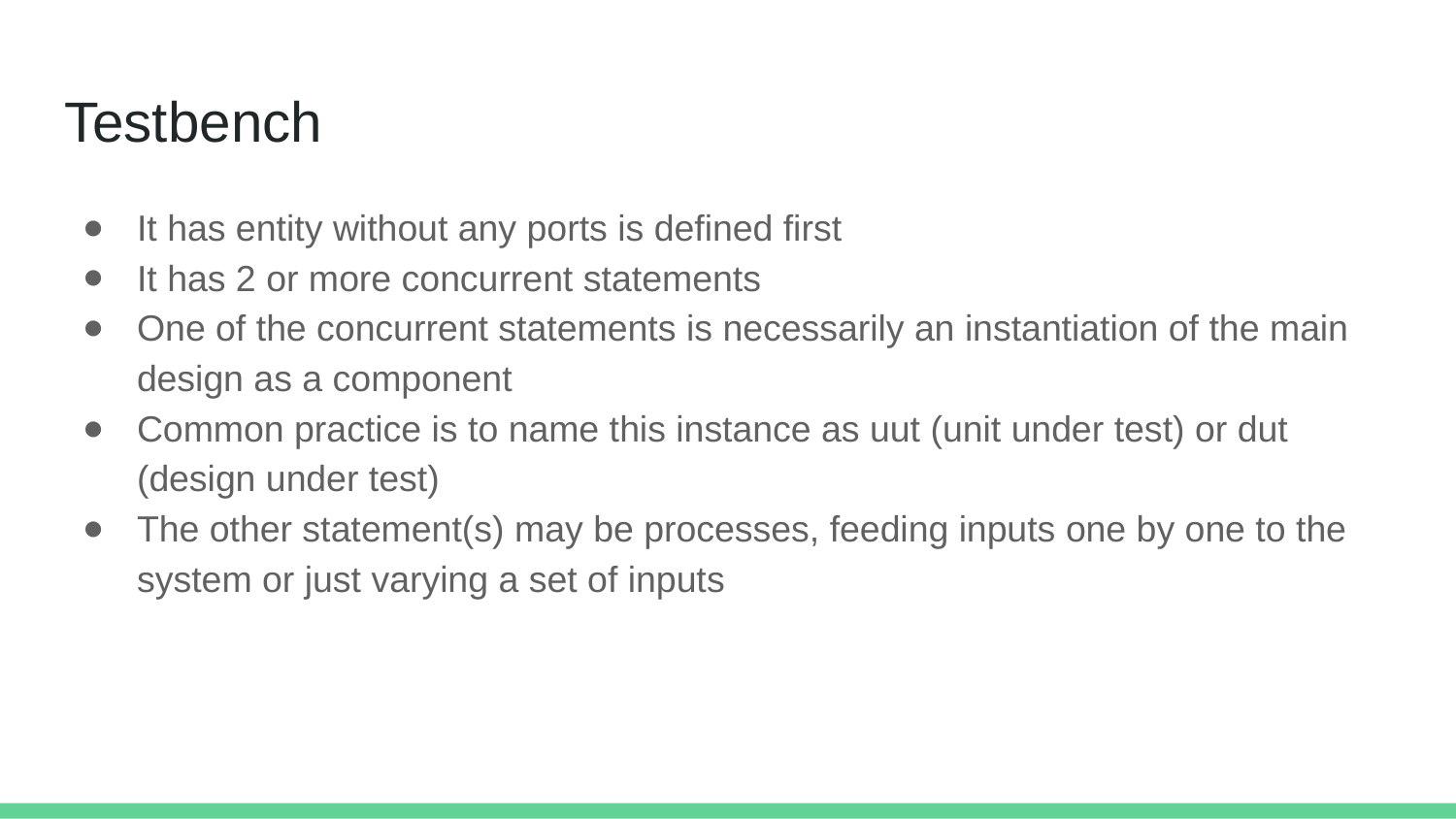

# Testbench
It has entity without any ports is defined first
It has 2 or more concurrent statements
One of the concurrent statements is necessarily an instantiation of the main design as a component
Common practice is to name this instance as uut (unit under test) or dut (design under test)
The other statement(s) may be processes, feeding inputs one by one to the system or just varying a set of inputs